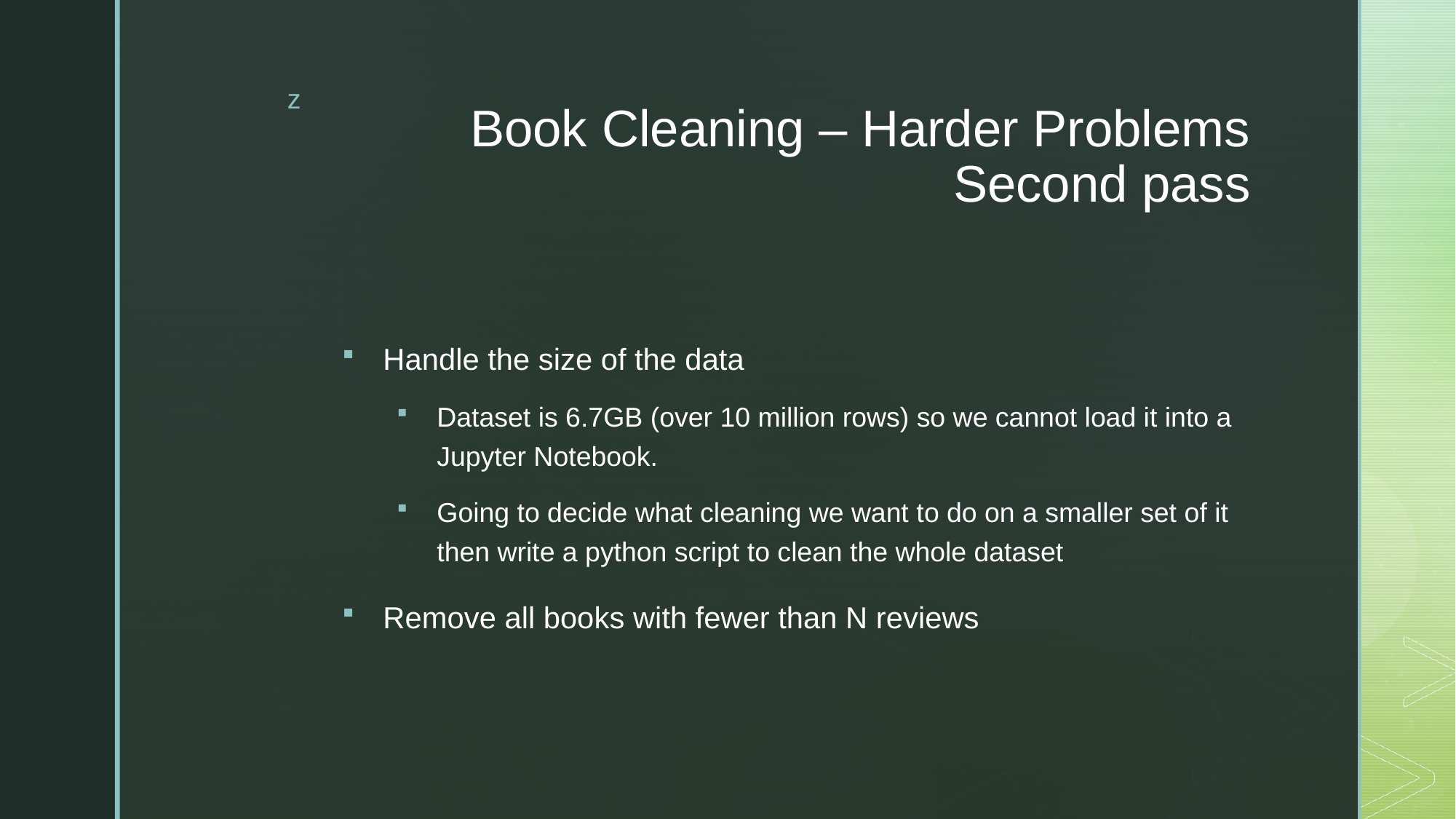

# Book Cleaning – Harder Problems Second pass
Handle the size of the data
Dataset is 6.7GB (over 10 million rows) so we cannot load it into a Jupyter Notebook.
Going to decide what cleaning we want to do on a smaller set of it then write a python script to clean the whole dataset
Remove all books with fewer than N reviews